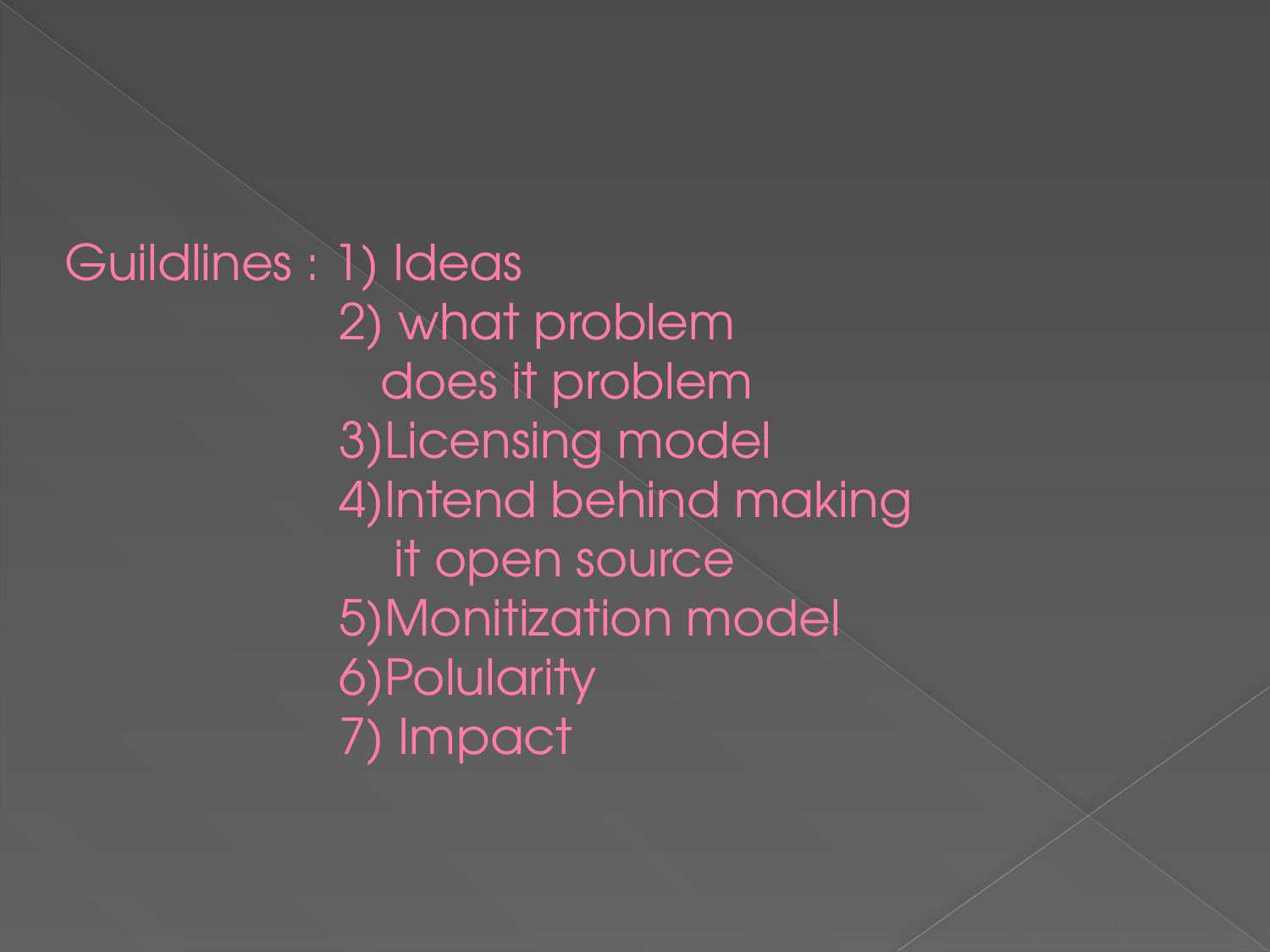

# Guildlines : 1) Ideas 2) what problem does it problem 3)Licensing model 4)Intend behind making it open source 5)Monitization model 6)Polularity 7) Impact